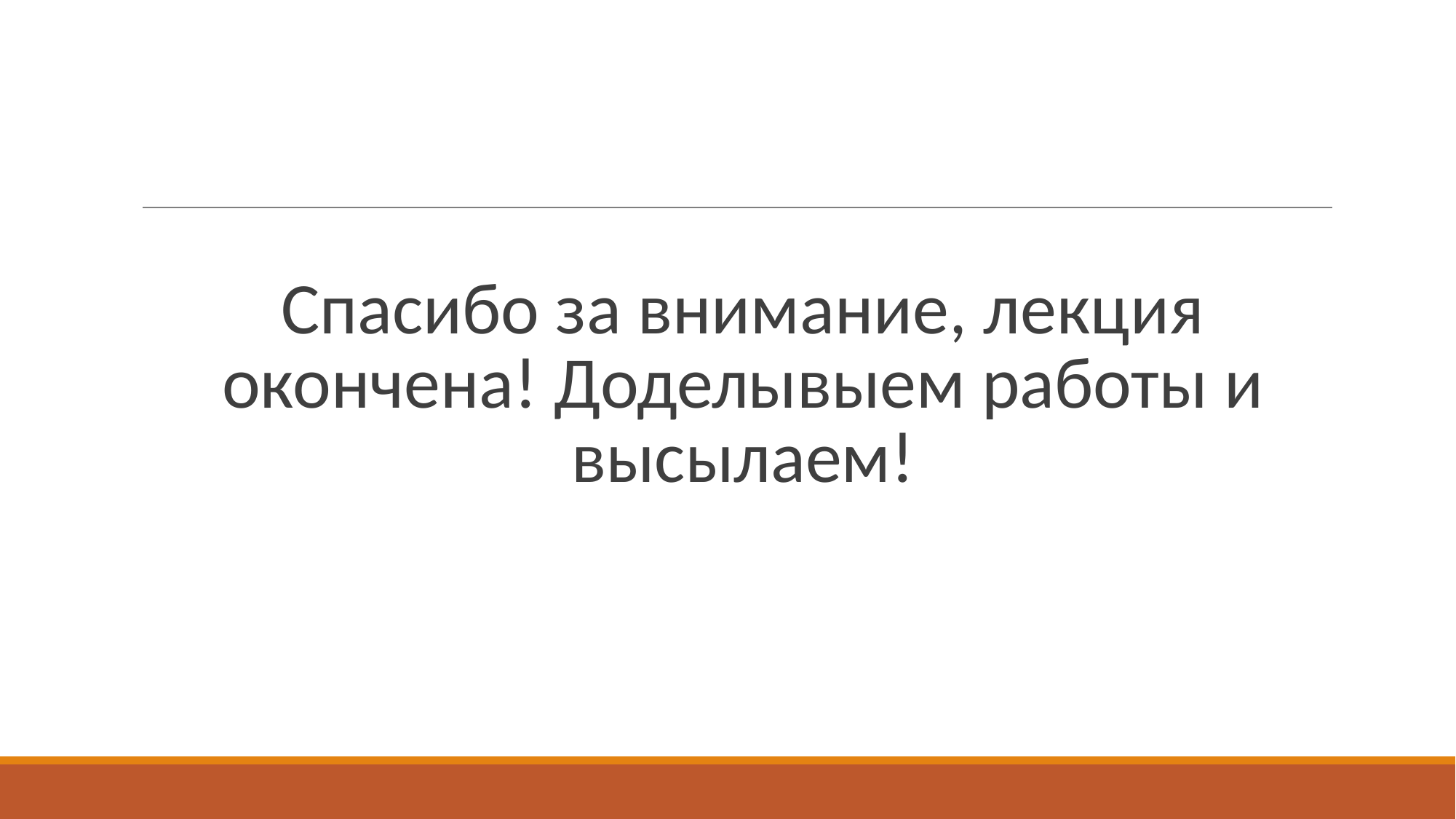

# Спасибо за внимание, лекция окончена! Доделывыем работы и высылаем!